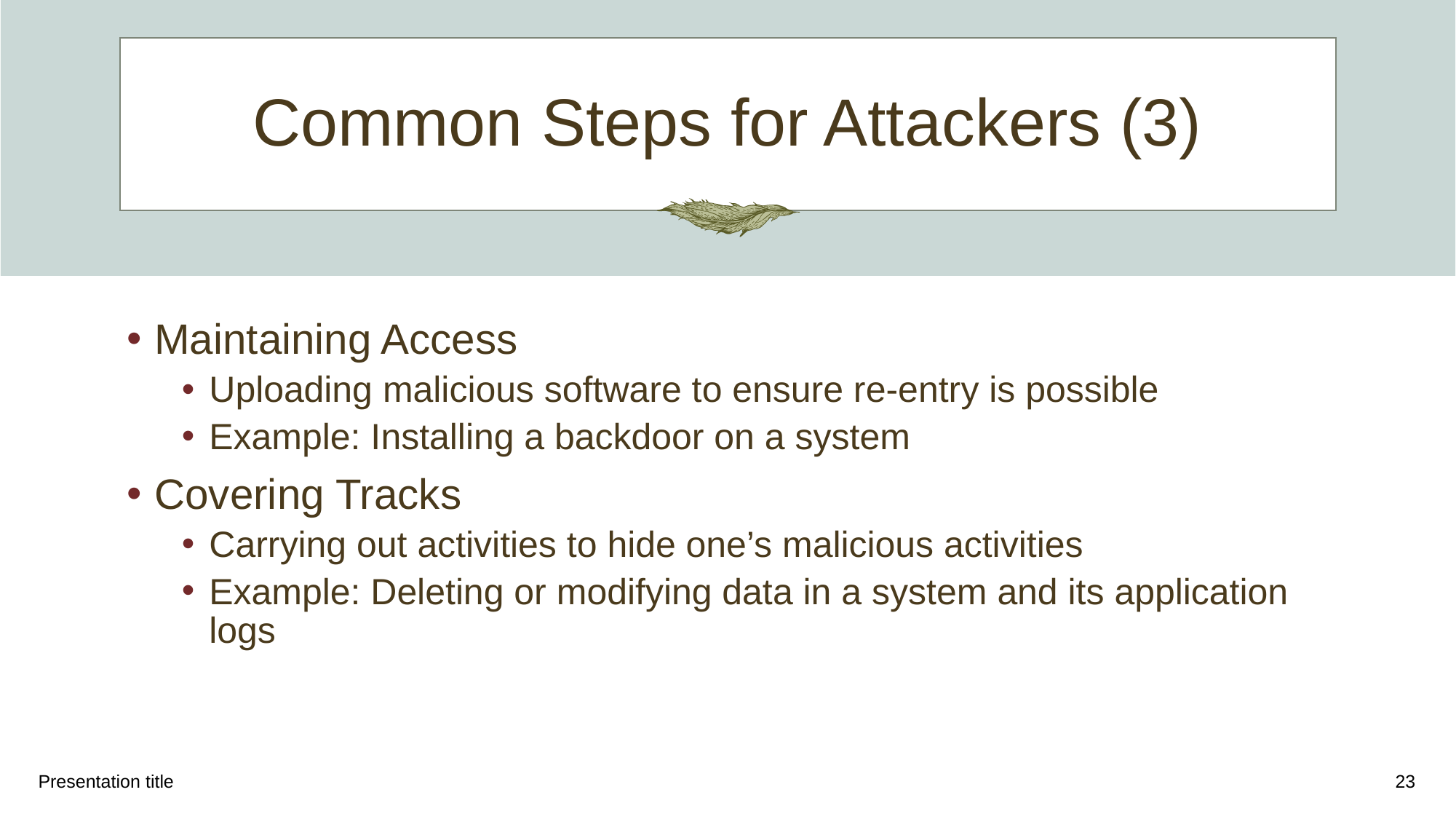

# Common Steps for Attackers (3)
Maintaining Access
Uploading malicious software to ensure re-entry is possible
Example: Installing a backdoor on a system
Covering Tracks
Carrying out activities to hide one’s malicious activities
Example: Deleting or modifying data in a system and its application logs
Presentation title
23